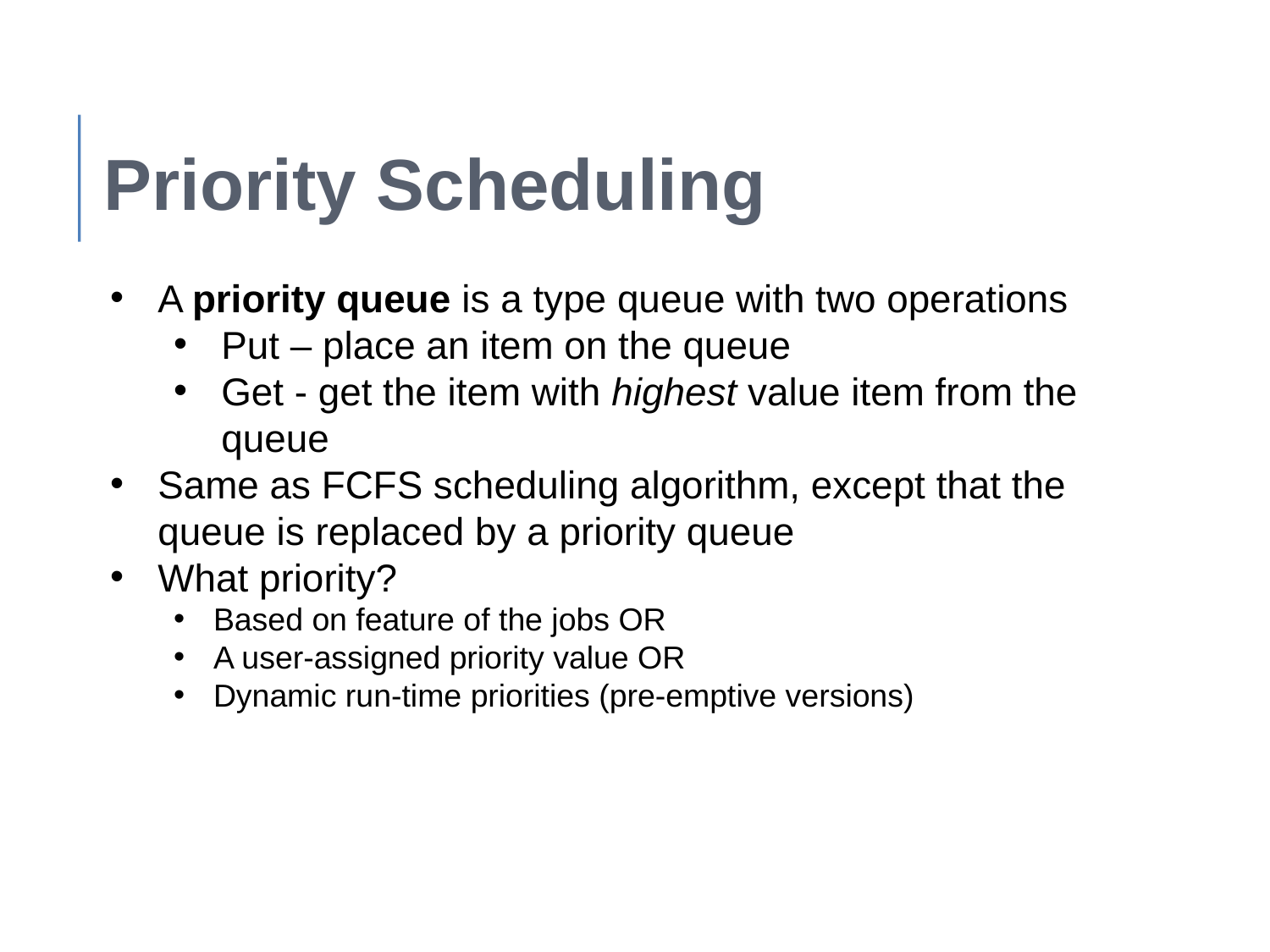

Priority Scheduling
A priority queue is a type queue with two operations
Put – place an item on the queue
Get - get the item with highest value item from the queue
Same as FCFS scheduling algorithm, except that the queue is replaced by a priority queue
What priority?
Based on feature of the jobs OR
A user-assigned priority value OR
Dynamic run-time priorities (pre-emptive versions)